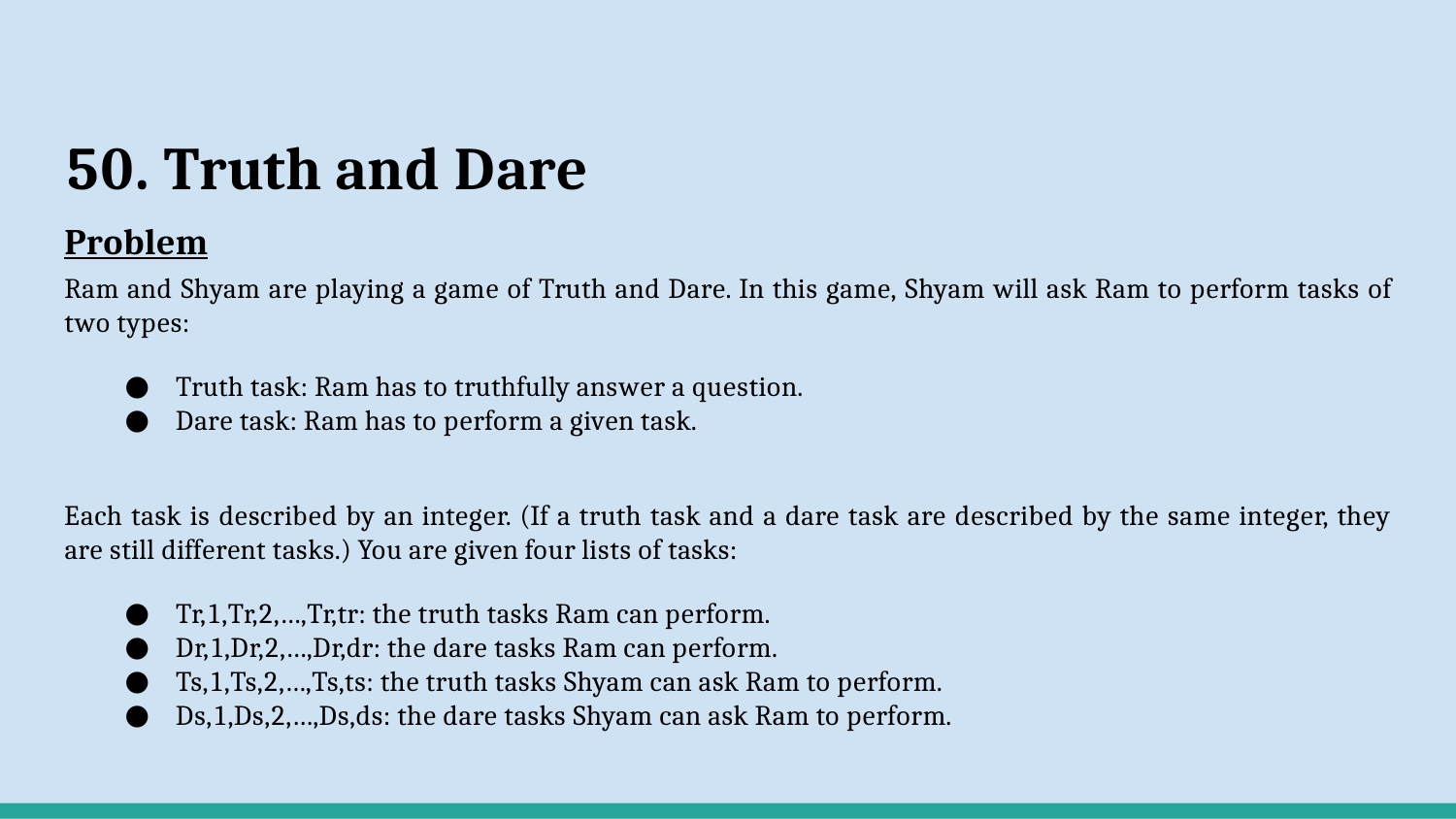

# 50. Truth and Dare

Problem
Ram and Shyam are playing a game of Truth and Dare. In this game, Shyam will ask Ram to perform tasks of two types:
Truth task: Ram has to truthfully answer a question.
Dare task: Ram has to perform a given task.
Each task is described by an integer. (If a truth task and a dare task are described by the same integer, they are still different tasks.) You are given four lists of tasks:
Tr,1,Tr,2,…,Tr,tr: the truth tasks Ram can perform.
Dr,1,Dr,2,…,Dr,dr: the dare tasks Ram can perform.
Ts,1,Ts,2,…,Ts,ts: the truth tasks Shyam can ask Ram to perform.
Ds,1,Ds,2,…,Ds,ds: the dare tasks Shyam can ask Ram to perform.